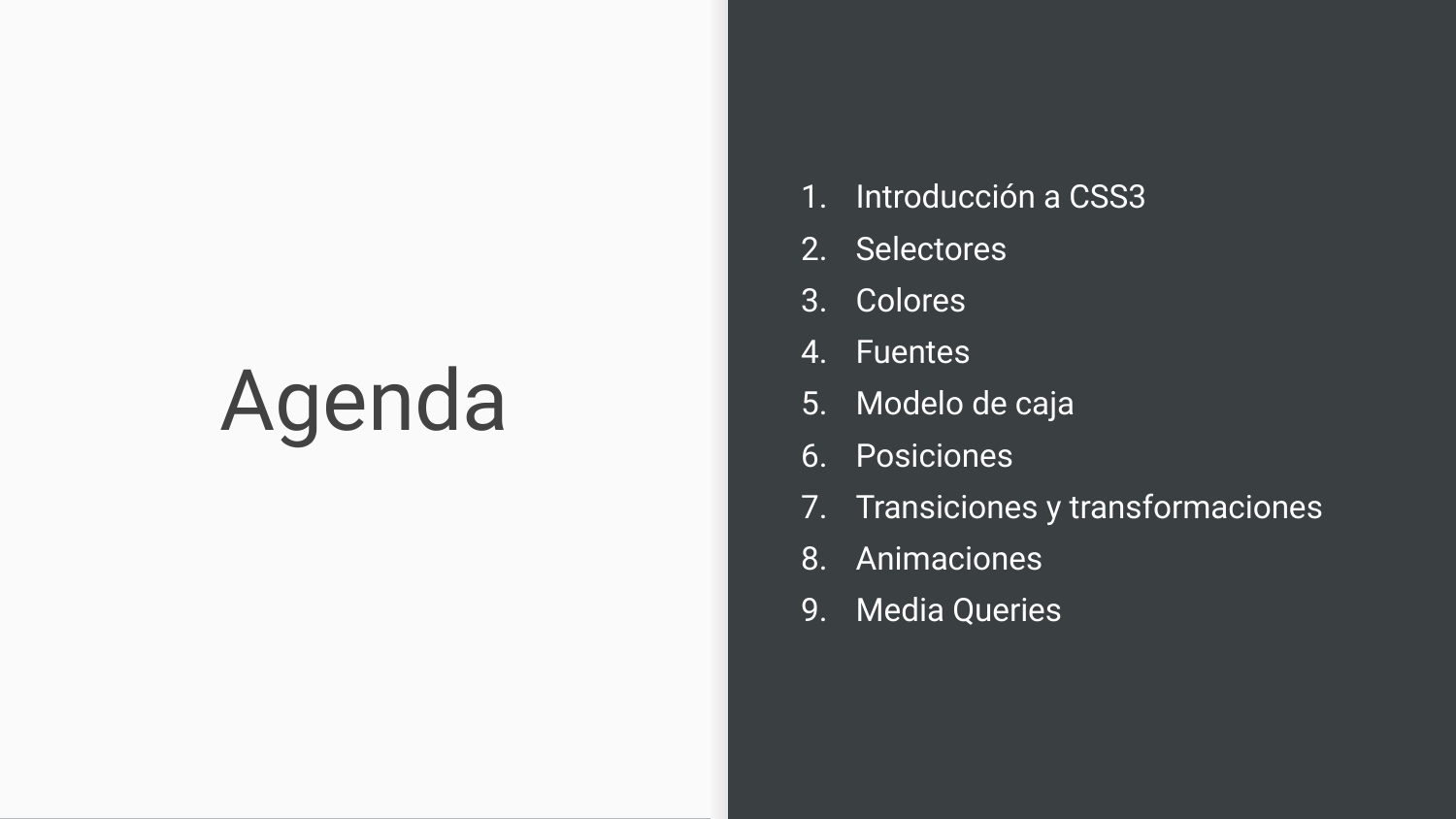

Introducción a CSS3
Selectores
Colores
Fuentes
Modelo de caja
Posiciones
Transiciones y transformaciones
Animaciones
Media Queries
# Agenda